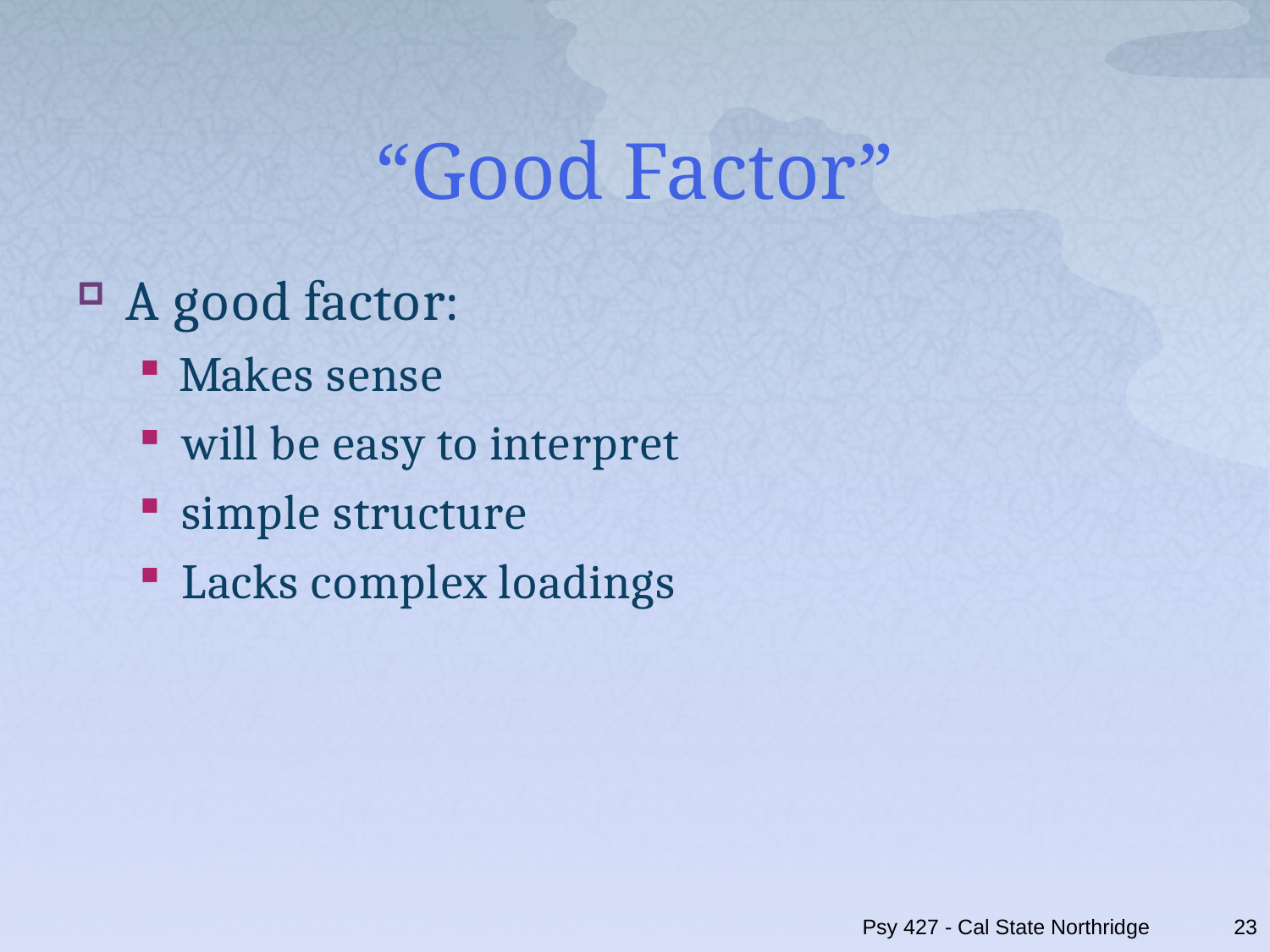

# “Good Factor”
A good factor:
Makes sense
will be easy to interpret
simple structure
Lacks complex loadings
Psy 427 - Cal State Northridge
23